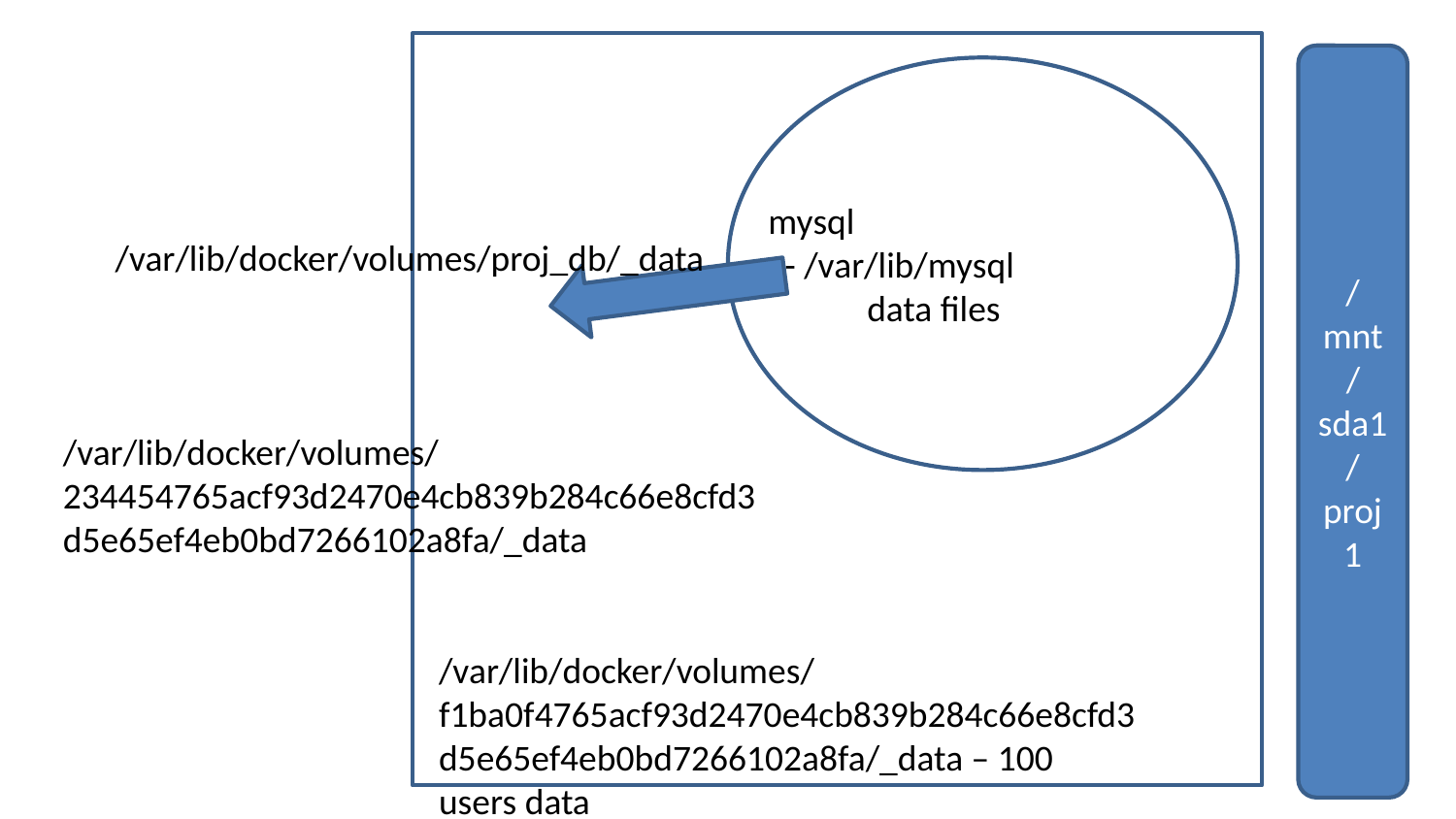

/mnt/sda1/proj1

mysql
  - /var/lib/mysql
            data files
/var/lib/docker/volumes/proj_db/_data
/var/lib/docker/volumes/234454765acf93d2470e4cb839b284c66e8cfd3d5e65ef4eb0bd7266102a8fa/_data
/var/lib/docker/volumes/f1ba0f4765acf93d2470e4cb839b284c66e8cfd3d5e65ef4eb0bd7266102a8fa/_data – 100 users data